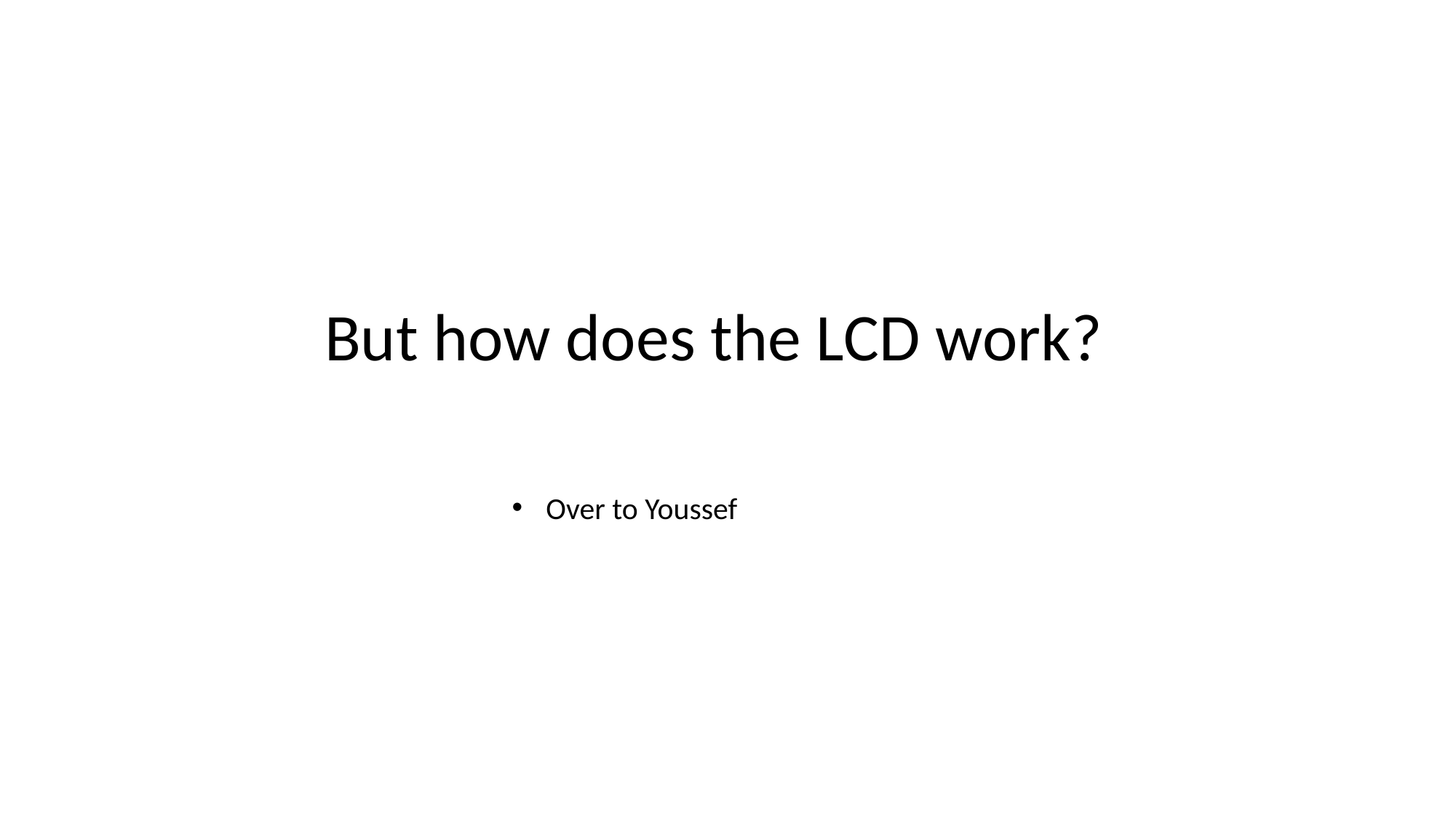

# But how does the LCD work?
Over to Youssef